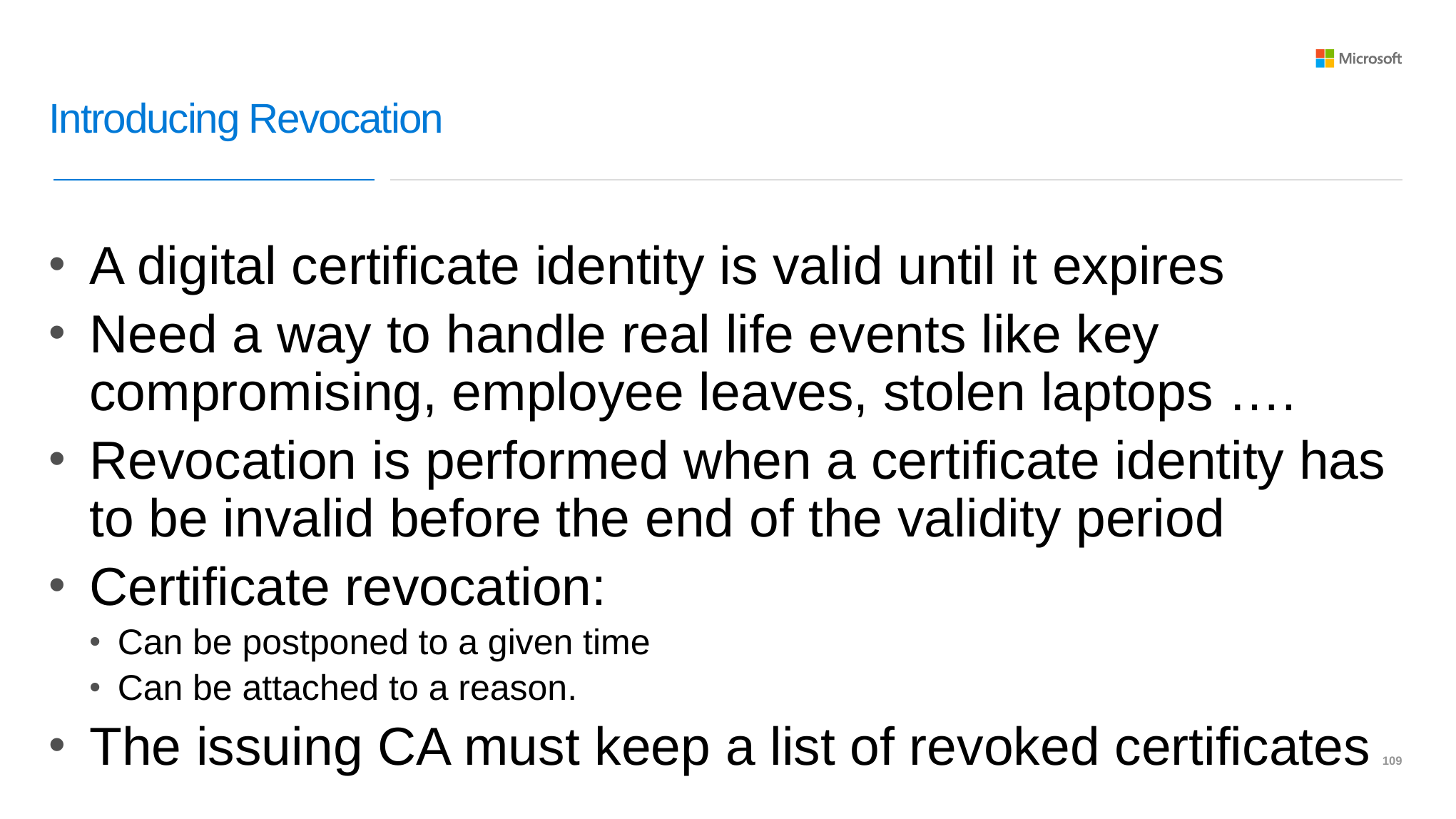

# Introducing Revocation
A digital certificate identity is valid until it expires
Need a way to handle real life events like key compromising, employee leaves, stolen laptops ….
Revocation is performed when a certificate identity has to be invalid before the end of the validity period
Certificate revocation:
Can be postponed to a given time
Can be attached to a reason.
The issuing CA must keep a list of revoked certificates
109